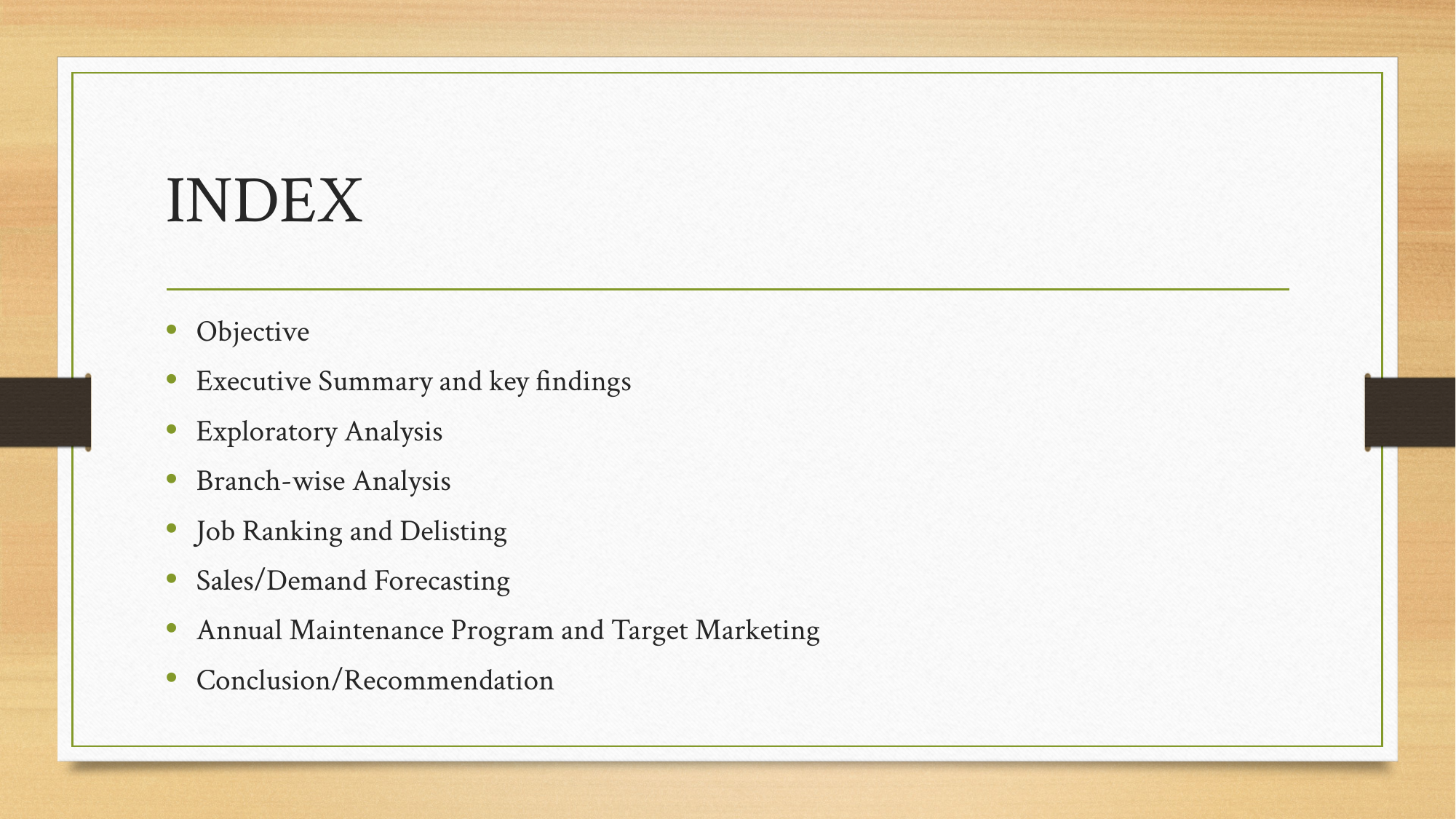

# INDEX
Objective
Executive Summary and key findings
Exploratory Analysis
Branch-wise Analysis
Job Ranking and Delisting
Sales/Demand Forecasting
Annual Maintenance Program and Target Marketing
Conclusion/Recommendation